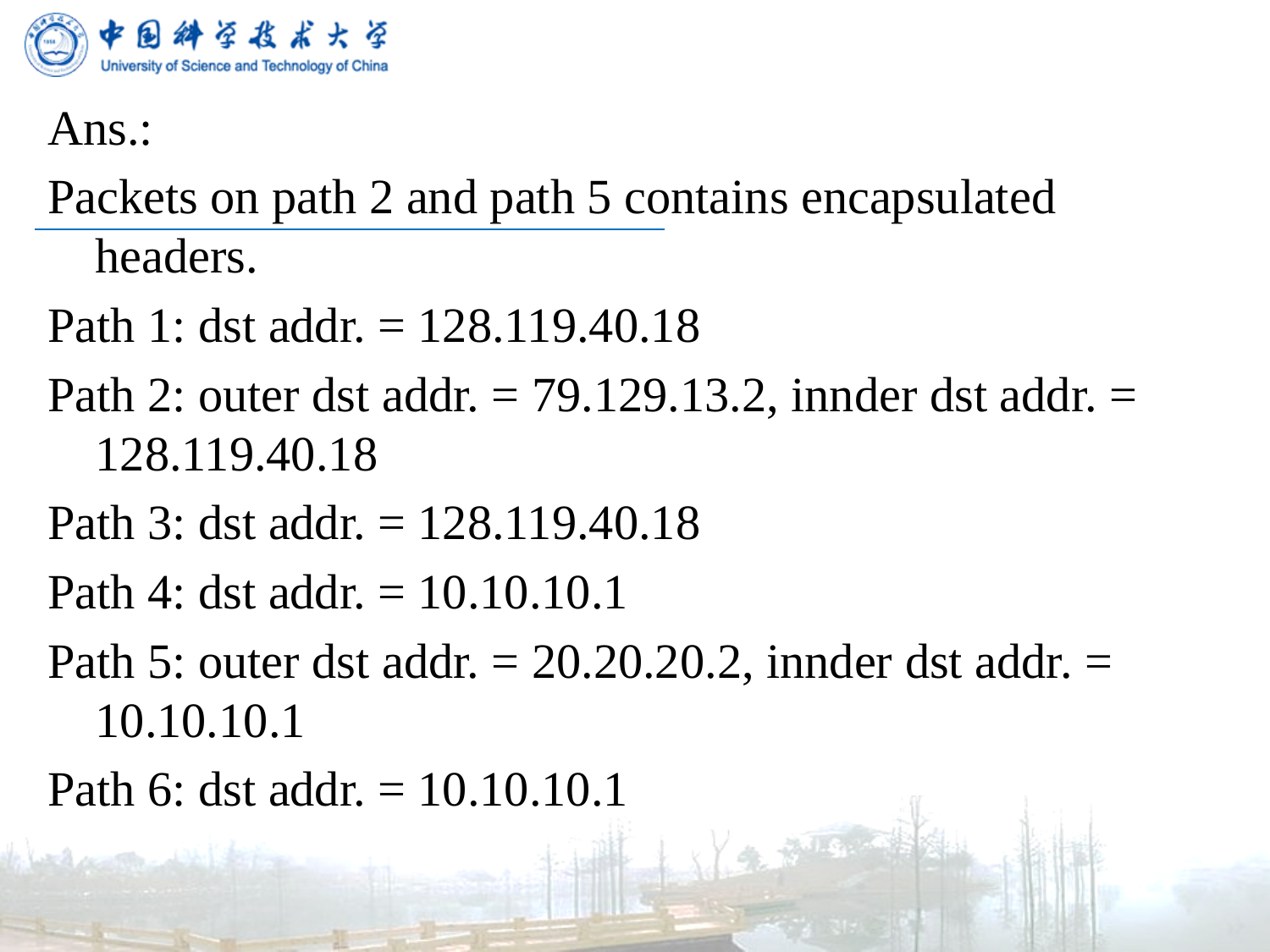

Ans.:
Packets on path 2 and path 5 contains encapsulated headers.
Path 1: dst addr. = 128.119.40.18
Path 2: outer dst addr. = 79.129.13.2, innder dst addr. = 128.119.40.18
Path 3: dst addr. = 128.119.40.18
Path 4: dst addr. = 10.10.10.1
Path 5: outer dst addr. = 20.20.20.2, innder dst addr. = 10.10.10.1
Path 6: dst addr. = 10.10.10.1